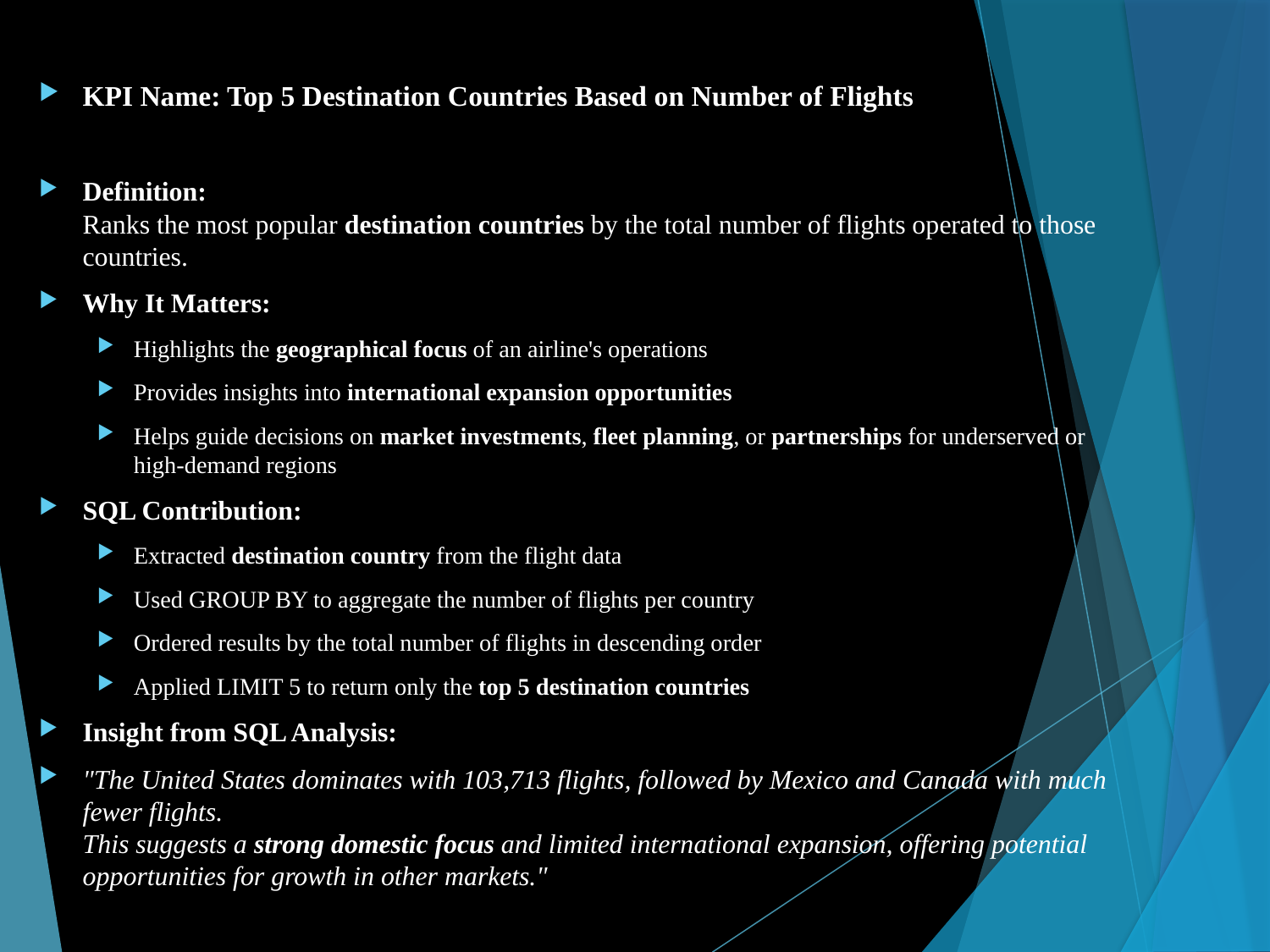

KPI Name: Top 5 Destination Countries Based on Number of Flights

Definition:
Ranks the most popular destination countries by the total number of flights operated to those countries.
Why It Matters:
Highlights the geographical focus of an airline's operations
Provides insights into international expansion opportunities
Helps guide decisions on market investments, fleet planning, or partnerships for underserved or high-demand regions
SQL Contribution:
Extracted destination country from the flight data
Used GROUP BY to aggregate the number of flights per country
Ordered results by the total number of flights in descending order
Applied LIMIT 5 to return only the top 5 destination countries
Insight from SQL Analysis:
"The United States dominates with 103,713 flights, followed by Mexico and Canada with much fewer flights.
This suggests a strong domestic focus and limited international expansion, offering potential opportunities for growth in other markets."